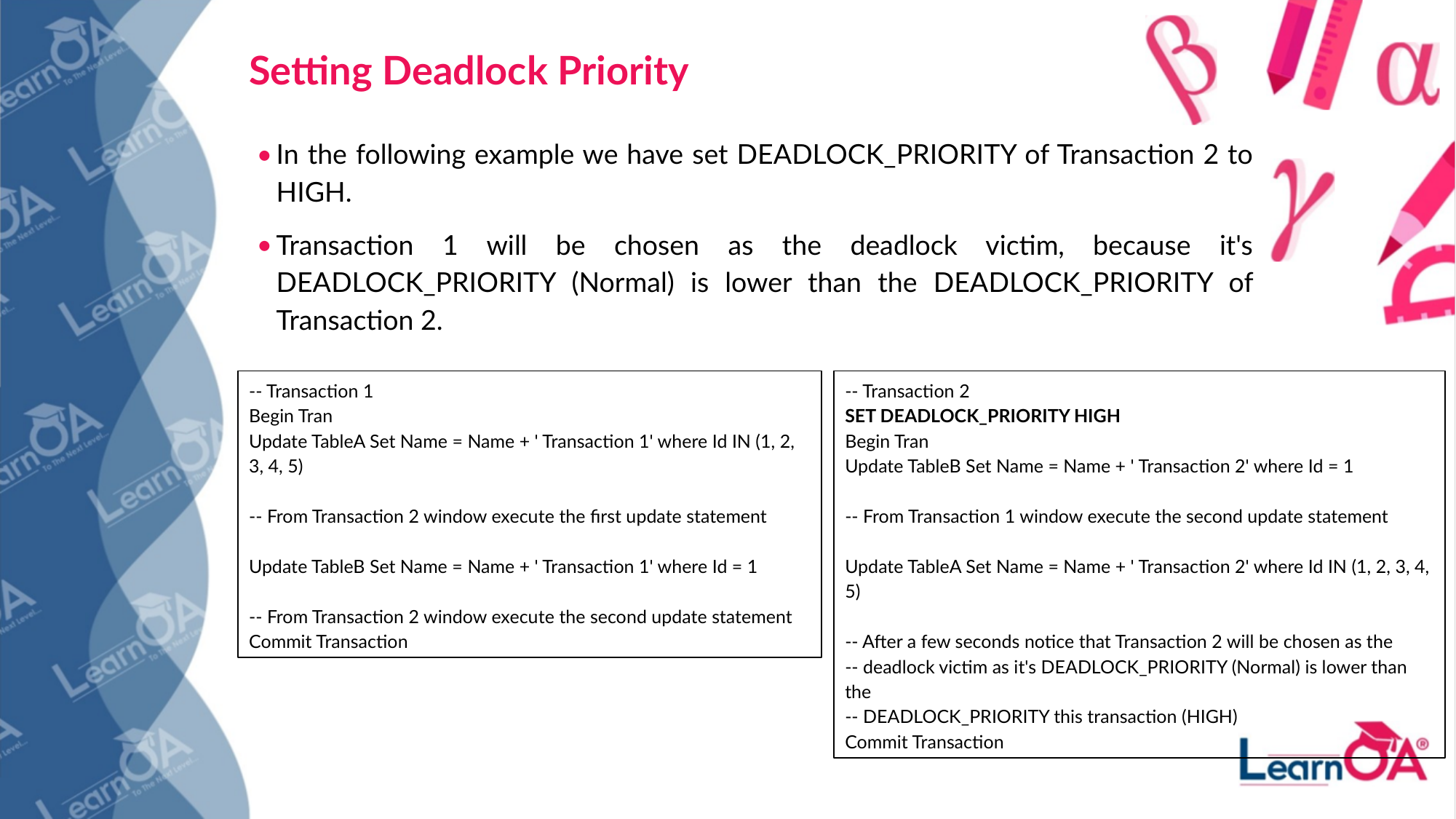

# Setting Deadlock Priority
In the following example we have set DEADLOCK_PRIORITY of Transaction 2 to HIGH.
Transaction 1 will be chosen as the deadlock victim, because it's DEADLOCK_PRIORITY (Normal) is lower than the DEADLOCK_PRIORITY of Transaction 2.
-- Transaction 1
Begin Tran
Update TableA Set Name = Name + ' Transaction 1' where Id IN (1, 2, 3, 4, 5)

-- From Transaction 2 window execute the first update statement

Update TableB Set Name = Name + ' Transaction 1' where Id = 1

-- From Transaction 2 window execute the second update statement
Commit Transaction
-- Transaction 2
SET DEADLOCK_PRIORITY HIGH
Begin Tran
Update TableB Set Name = Name + ' Transaction 2' where Id = 1

-- From Transaction 1 window execute the second update statement

Update TableA Set Name = Name + ' Transaction 2' where Id IN (1, 2, 3, 4, 5)

-- After a few seconds notice that Transaction 2 will be chosen as the
-- deadlock victim as it's DEADLOCK_PRIORITY (Normal) is lower than the
-- DEADLOCK_PRIORITY this transaction (HIGH)
Commit Transaction